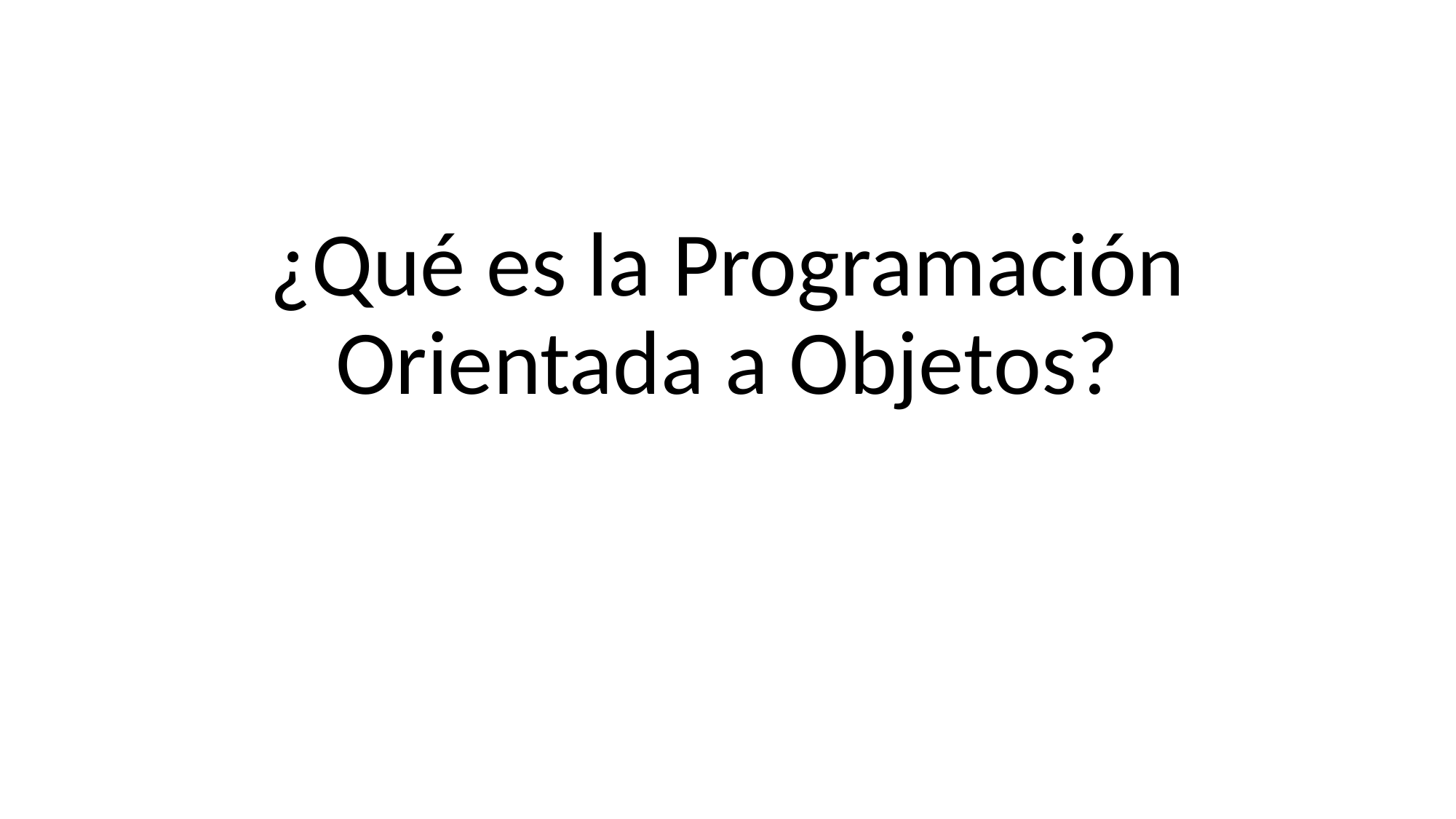

# ¿Qué es la Programación Orientada a Objetos?